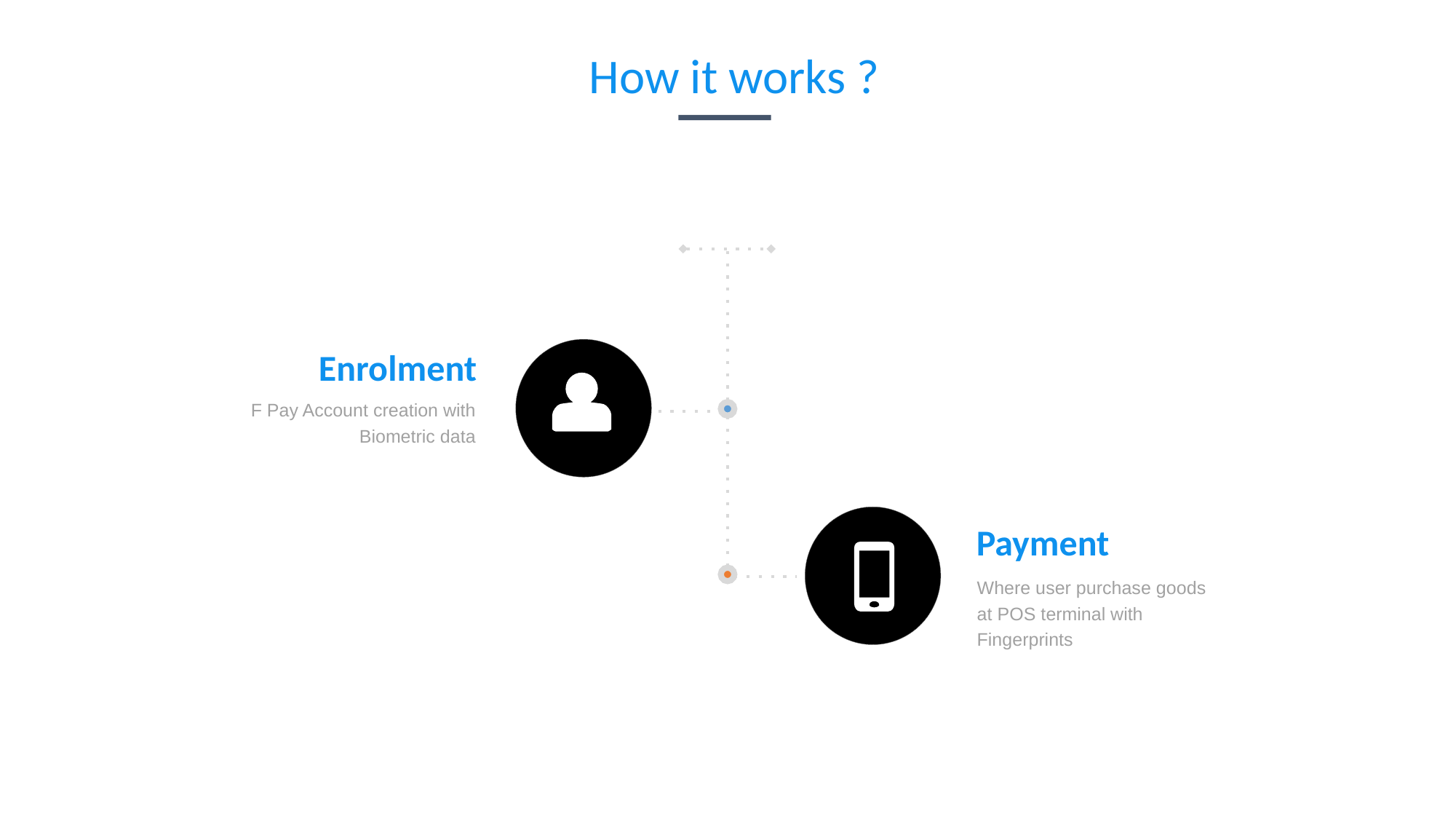

How it works ?

Enrolment

F Pay Account creation with Biometric data

Payment

Where user purchase goods at POS terminal with Fingerprints